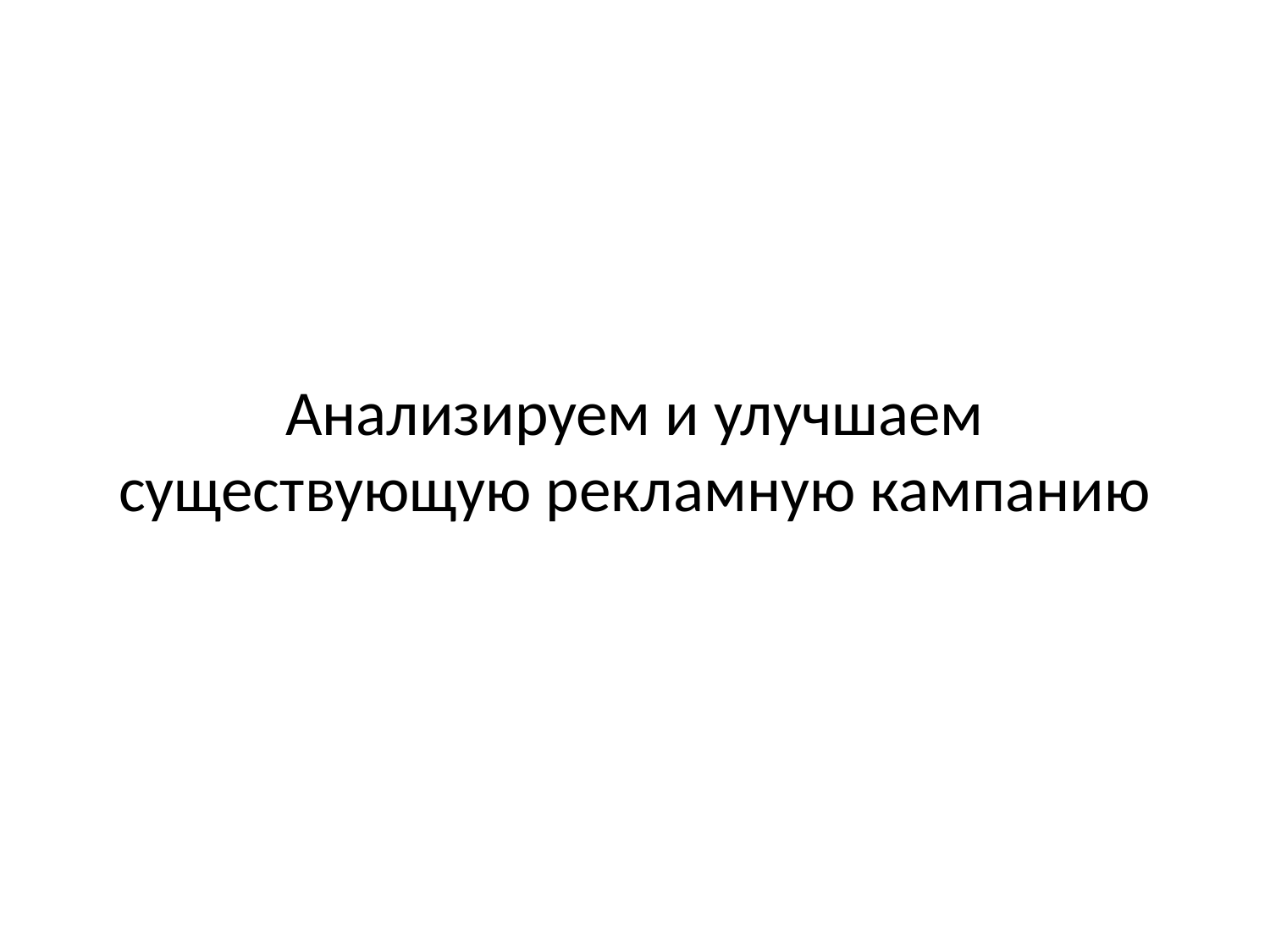

# Анализируем и улучшаем существующую рекламную кампанию